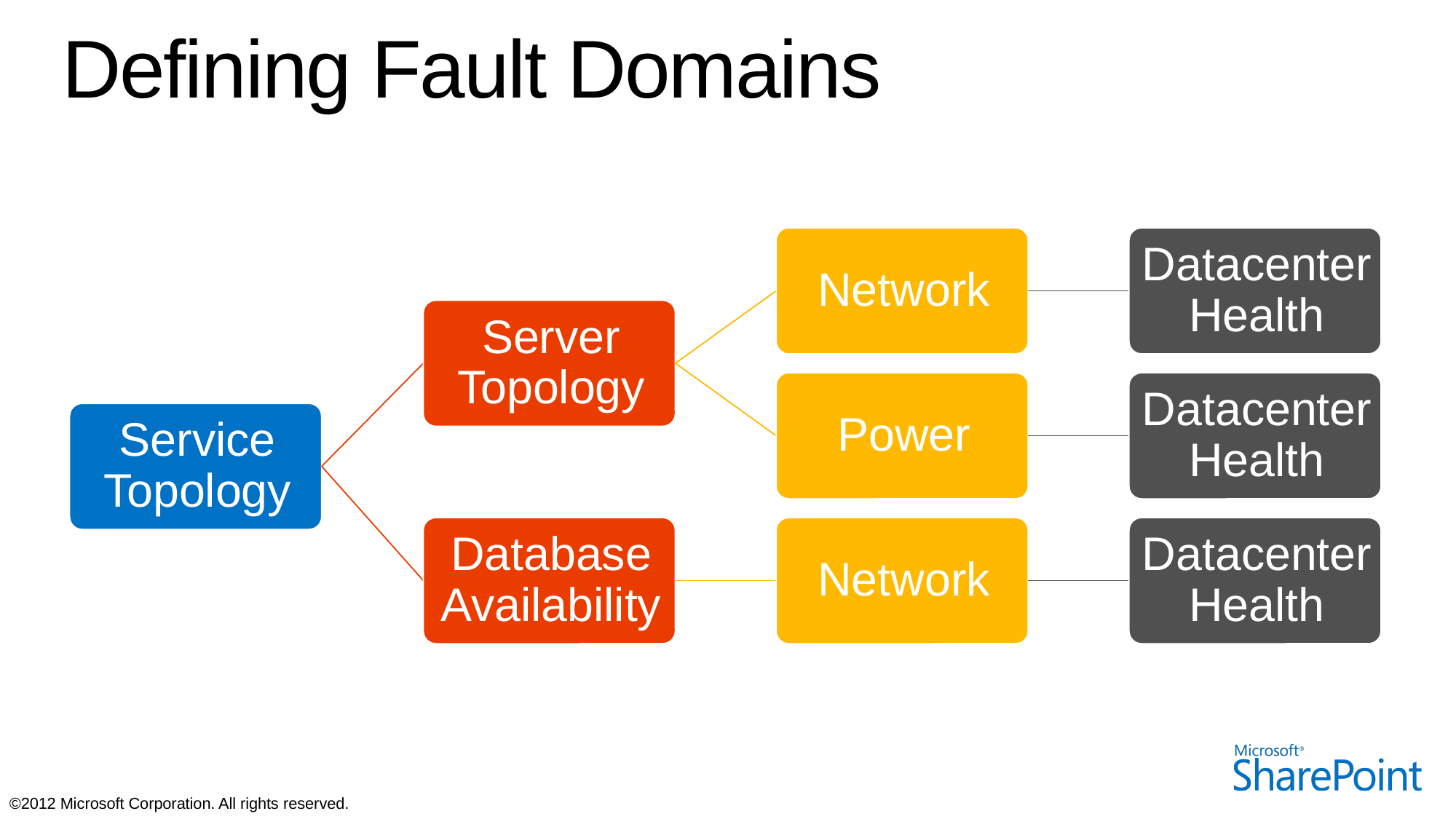

Service Topology

Server Topology

Network

Datacenter Health

Power

Datacenter Health

Database Availability

Network

Datacenter Health
# Defining Fault Domains